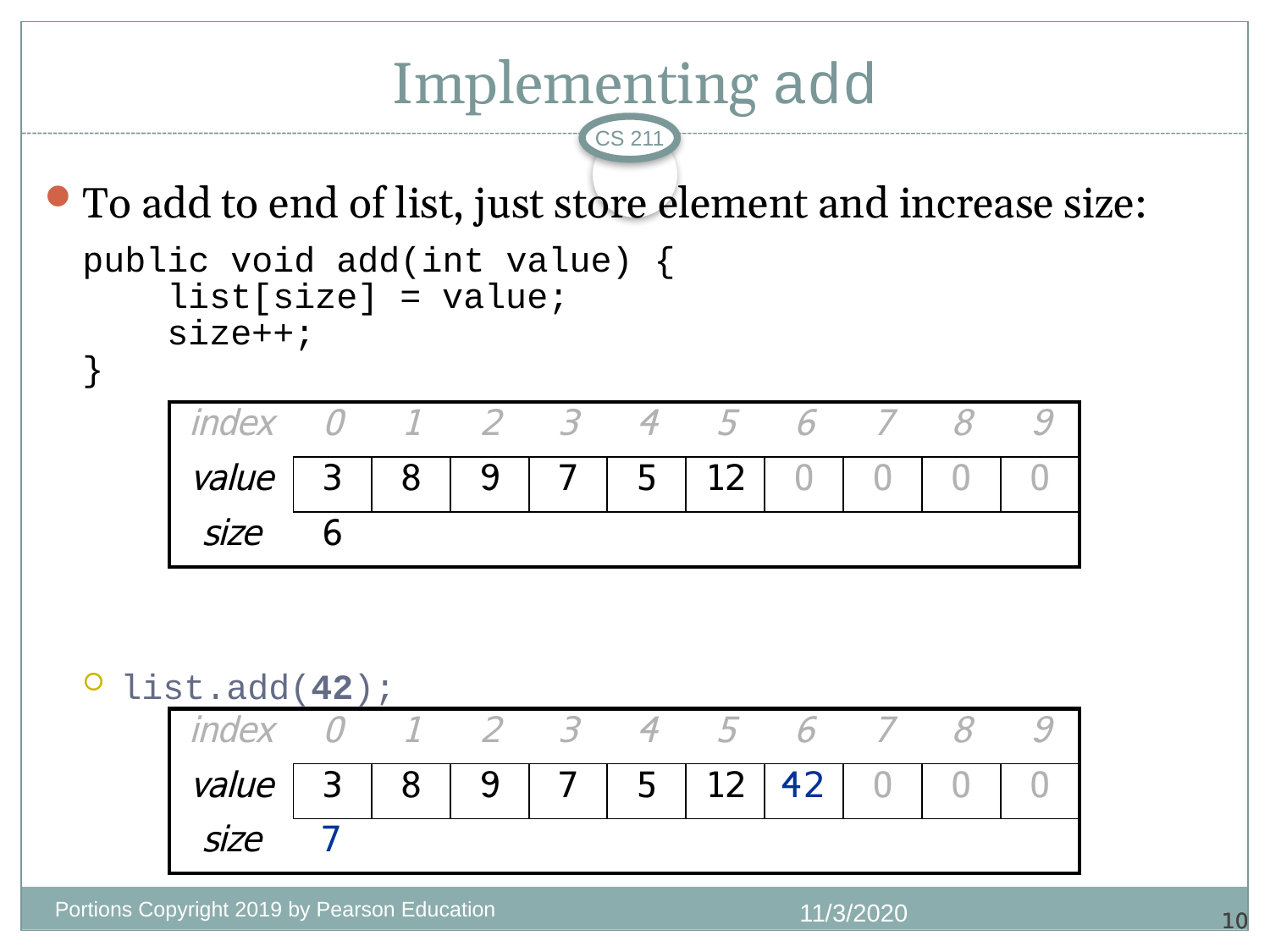

# Implementing add
CS 211
To add to end of list, just store element and increase size:

	public void add(int value) {
	    list[size] = value;
	    size++;
	}

list.add(42);
| index | 0 | 1 | 2 | 3 | 4 | 5 | 6 | 7 | 8 | 9 |
| --- | --- | --- | --- | --- | --- | --- | --- | --- | --- | --- |
| value | 3 | 8 | 9 | 7 | 5 | 12 | 0 | 0 | 0 | 0 |
| size | 6 |  |  |  |  |  |  |  |  |  |
| index | 0 | 1 | 2 | 3 | 4 | 5 | 6 | 7 | 8 | 9 |
| --- | --- | --- | --- | --- | --- | --- | --- | --- | --- | --- |
| value | 3 | 8 | 9 | 7 | 5 | 12 | 42 | 0 | 0 | 0 |
| size | 7 |  |  |  |  |  |  |  |  |  |
Portions Copyright 2019 by Pearson Education
11/3/2020